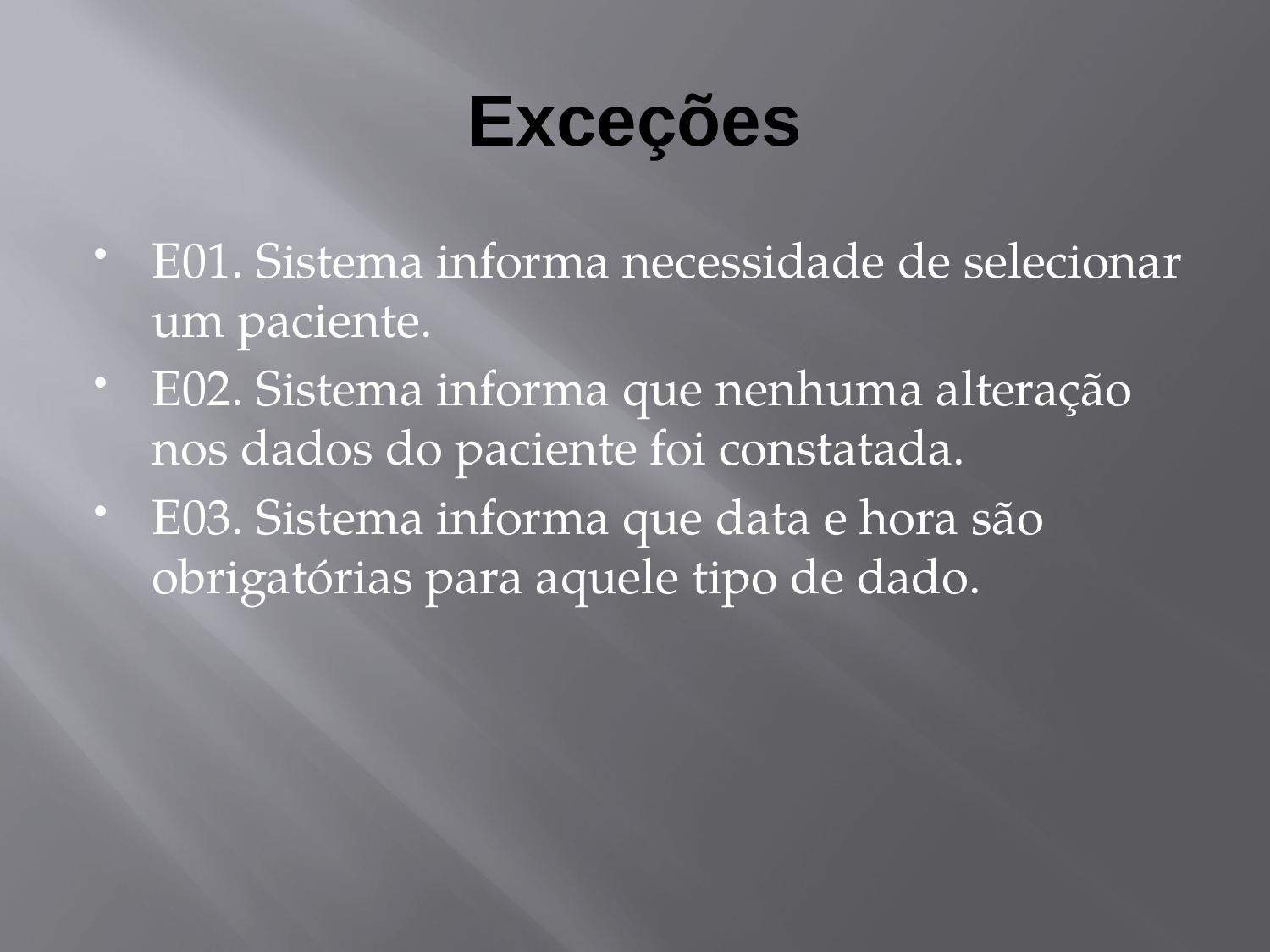

# Exceções
E01. Sistema informa necessidade de selecionar um paciente.
E02. Sistema informa que nenhuma alteração nos dados do paciente foi constatada.
E03. Sistema informa que data e hora são obrigatórias para aquele tipo de dado.